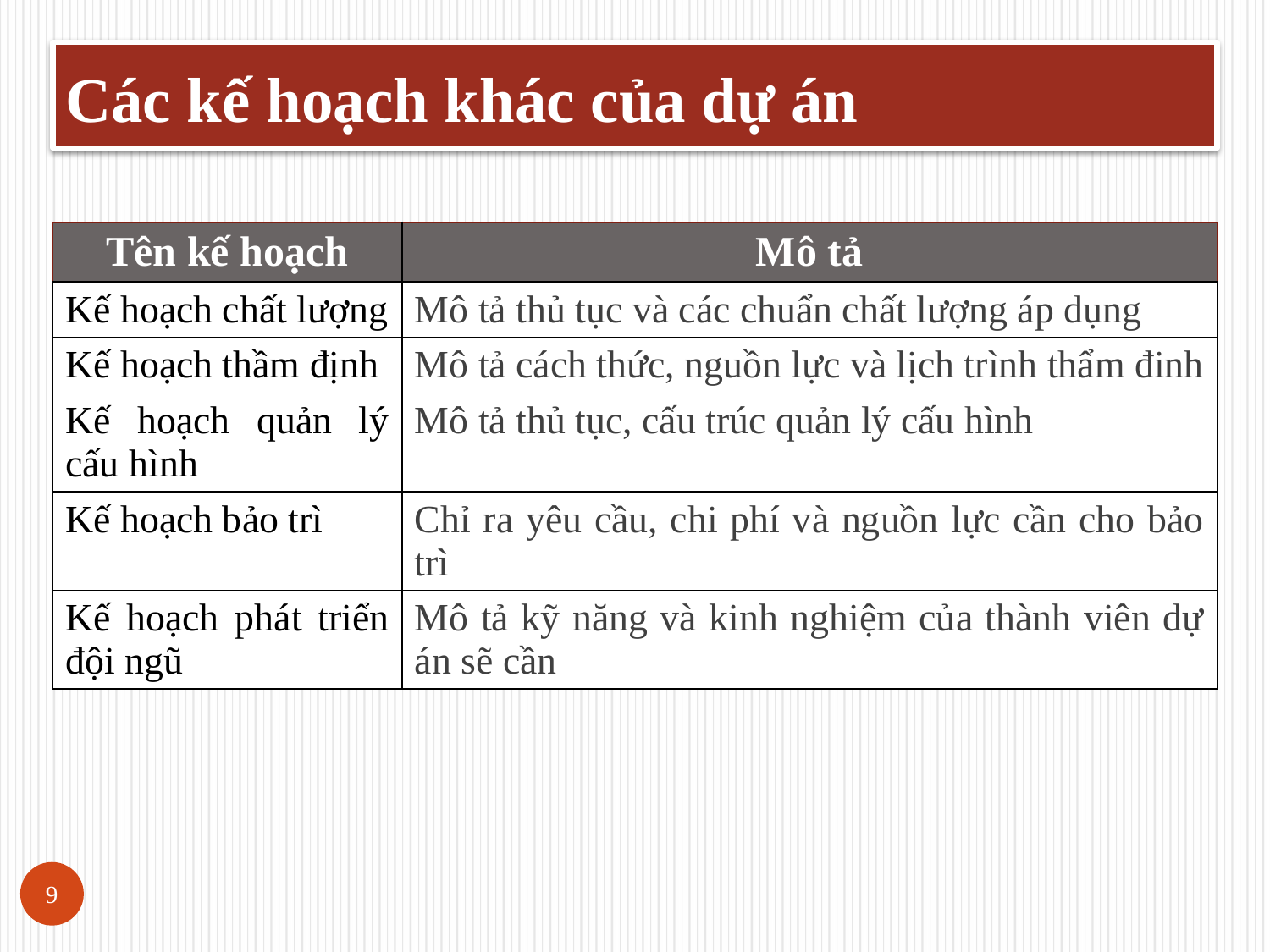

Các kế hoạch khác của dự án

| Tên kế hoạch | Mô tả |
| --- | --- |
| Kế hoạch chất lượng | Mô tả thủ tục và các chuẩn chất lượng áp dụng |
| Kế hoạch thầm định | Mô tả cách thức, nguồn lực và lịch trình thẩm đinh |
| Kế hoạch quản lý cấu hình | Mô tả thủ tục, cấu trúc quản lý cấu hình |
| Kế hoạch bảo trì | Chỉ ra yêu cầu, chi phí và nguồn lực cần cho bảo trì |
| Kế hoạch phát triển đội ngũ | Mô tả kỹ năng và kinh nghiệm của thành viên dự án sẽ cần |
9